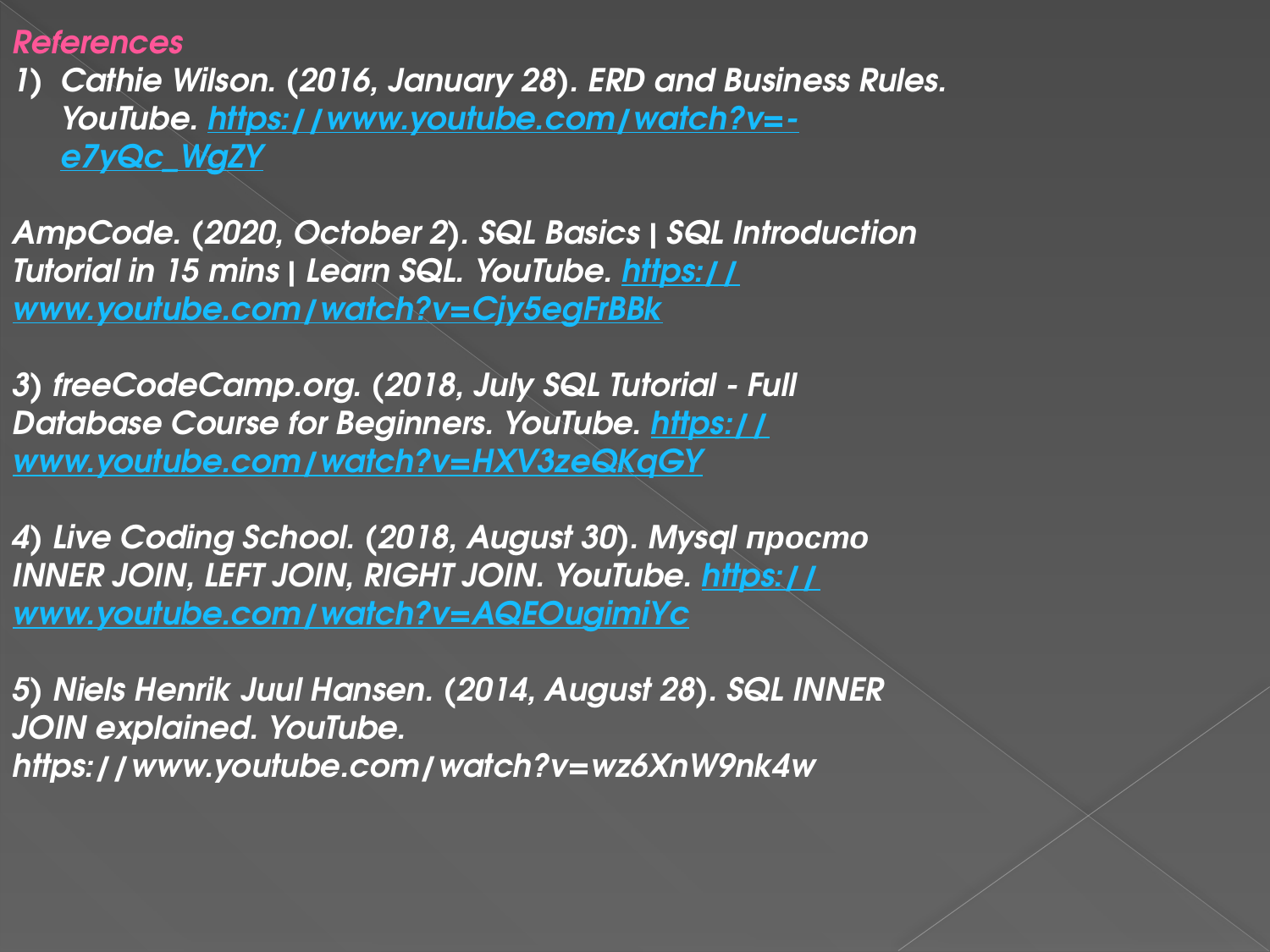

References
Cathie Wilson. (2016, January 28). ERD and Business Rules. YouTube. https://www.youtube.com/watch?v=-e7yQc_WgZY

AmpCode. (2020, October 2). SQL Basics | SQL Introduction Tutorial in 15 mins | Learn SQL. YouTube. https://www.youtube.com/watch?v=Cjy5egFrBBk

3) freeCodeCamp.org. (2018, July SQL Tutorial - Full Database Course for Beginners. YouTube. https://www.youtube.com/watch?v=HXV3zeQKqGY

4) Live Coding School. (2018, August 30). Mysql просто INNER JOIN, LEFT JOIN, RIGHT JOIN. YouTube. https://www.youtube.com/watch?v=AQEOugimiYc

5) Niels Henrik Juul Hansen. (2014, August 28). SQL INNER JOIN explained. YouTube.
https://www.youtube.com/watch?v=wz6XnW9nk4w